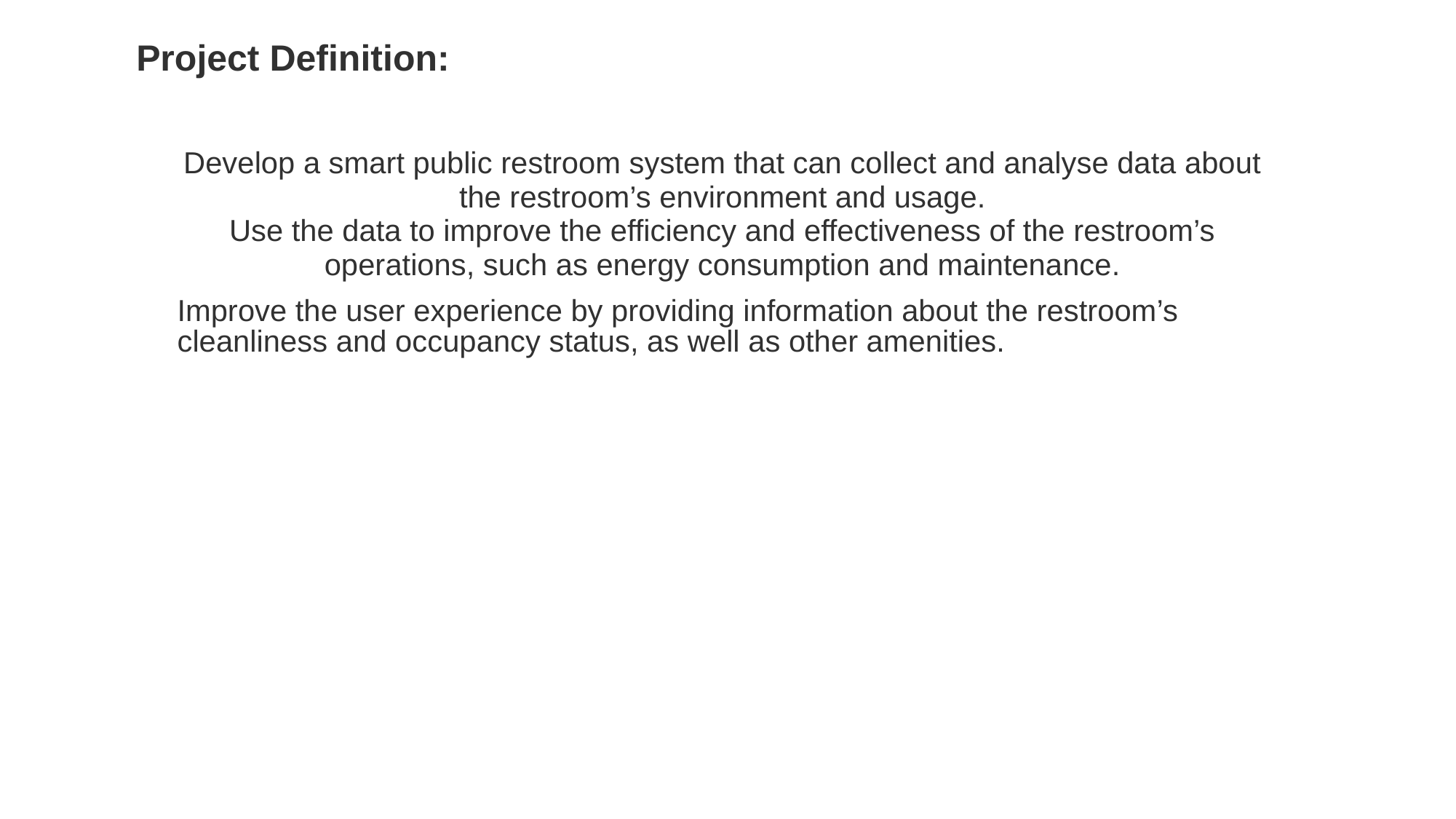

# Project Definition:
Develop a smart public restroom system that can collect and analyse data about the restroom’s environment and usage.
Use the data to improve the efficiency and effectiveness of the restroom’s operations, such as energy consumption and maintenance.
Improve the user experience by providing information about the restroom’s cleanliness and occupancy status, as well as other amenities.